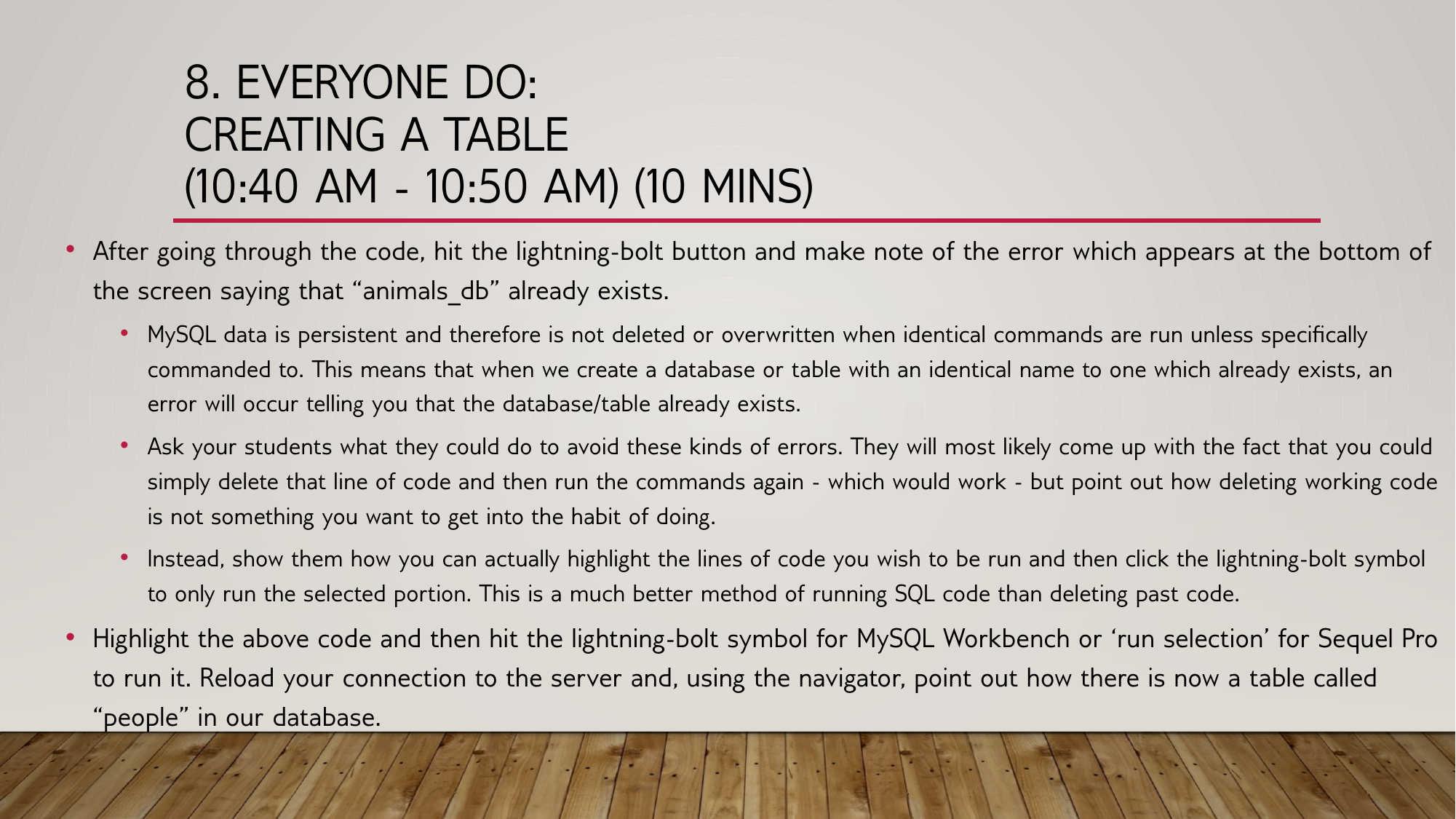

# 8. EVERYONE Do: Creating a Table (10:40 AM - 10:50 AM) (10 mins)
After going through the code, hit the lightning-bolt button and make note of the error which appears at the bottom of the screen saying that “animals_db” already exists.
MySQL data is persistent and therefore is not deleted or overwritten when identical commands are run unless specifically commanded to. This means that when we create a database or table with an identical name to one which already exists, an error will occur telling you that the database/table already exists.
Ask your students what they could do to avoid these kinds of errors. They will most likely come up with the fact that you could simply delete that line of code and then run the commands again - which would work - but point out how deleting working code is not something you want to get into the habit of doing.
Instead, show them how you can actually highlight the lines of code you wish to be run and then click the lightning-bolt symbol to only run the selected portion. This is a much better method of running SQL code than deleting past code.
Highlight the above code and then hit the lightning-bolt symbol for MySQL Workbench or ‘run selection’ for Sequel Pro to run it. Reload your connection to the server and, using the navigator, point out how there is now a table called “people” in our database.